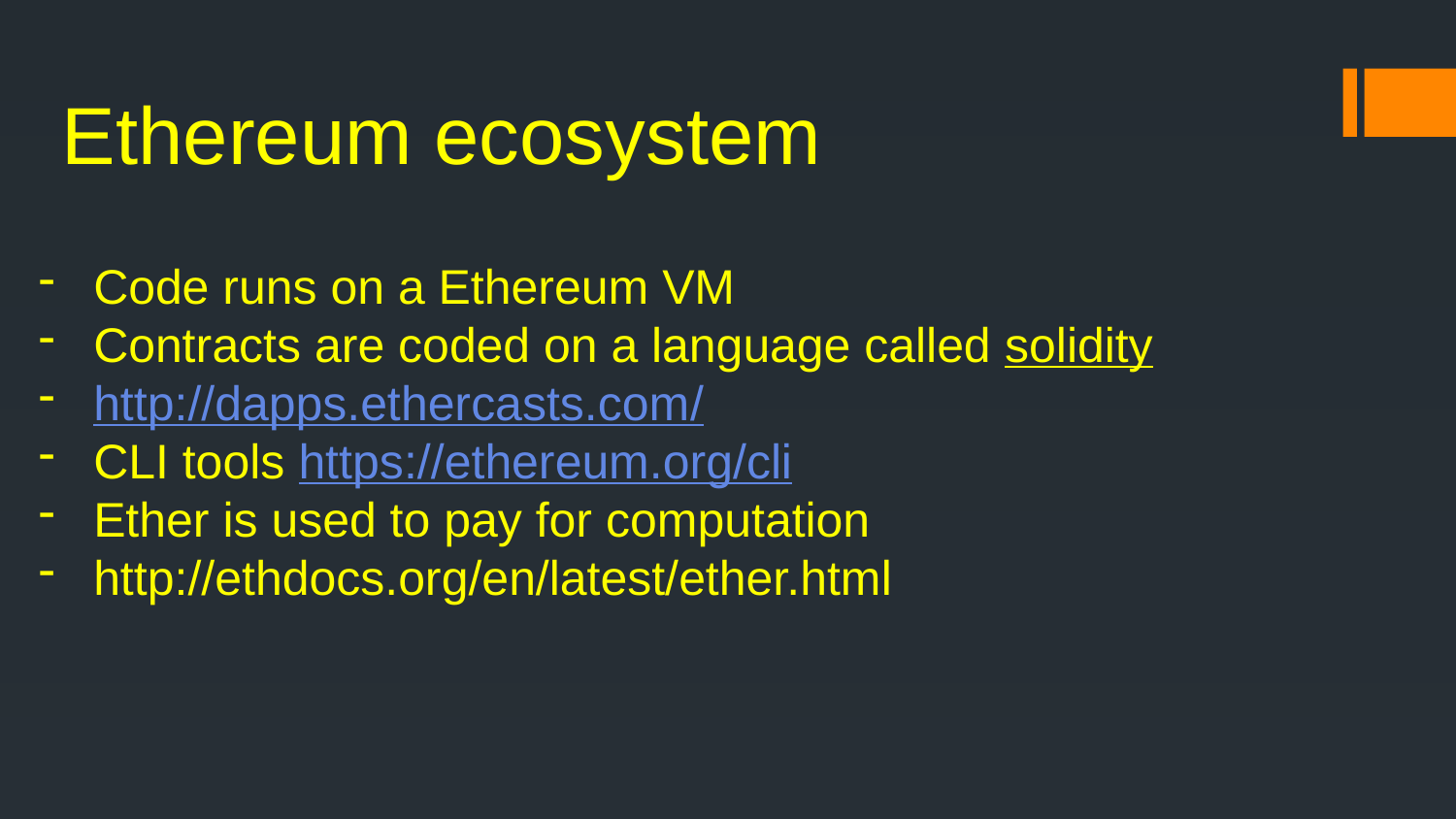

# Ethereum ecosystem
Code runs on a Ethereum VM
Contracts are coded on a language called solidity
http://dapps.ethercasts.com/
CLI tools https://ethereum.org/cli
Ether is used to pay for computation
http://ethdocs.org/en/latest/ether.html